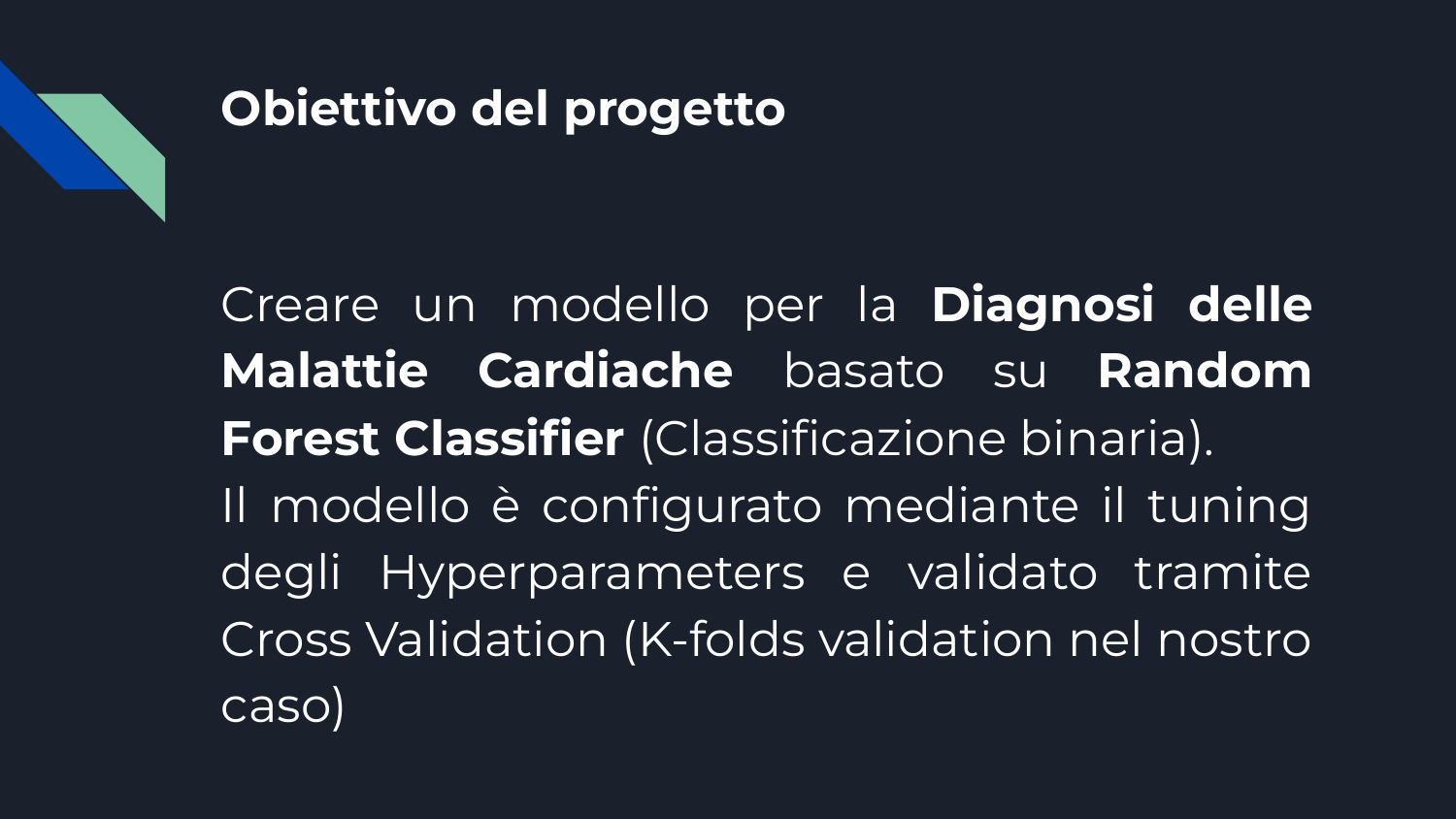

# Obiettivo del progetto
Creare un modello per la Diagnosi delle Malattie Cardiache basato su Random Forest Classifier (Classificazione binaria).
Il modello è configurato mediante il tuning degli Hyperparameters e validato tramite Cross Validation (K-folds validation nel nostro caso)